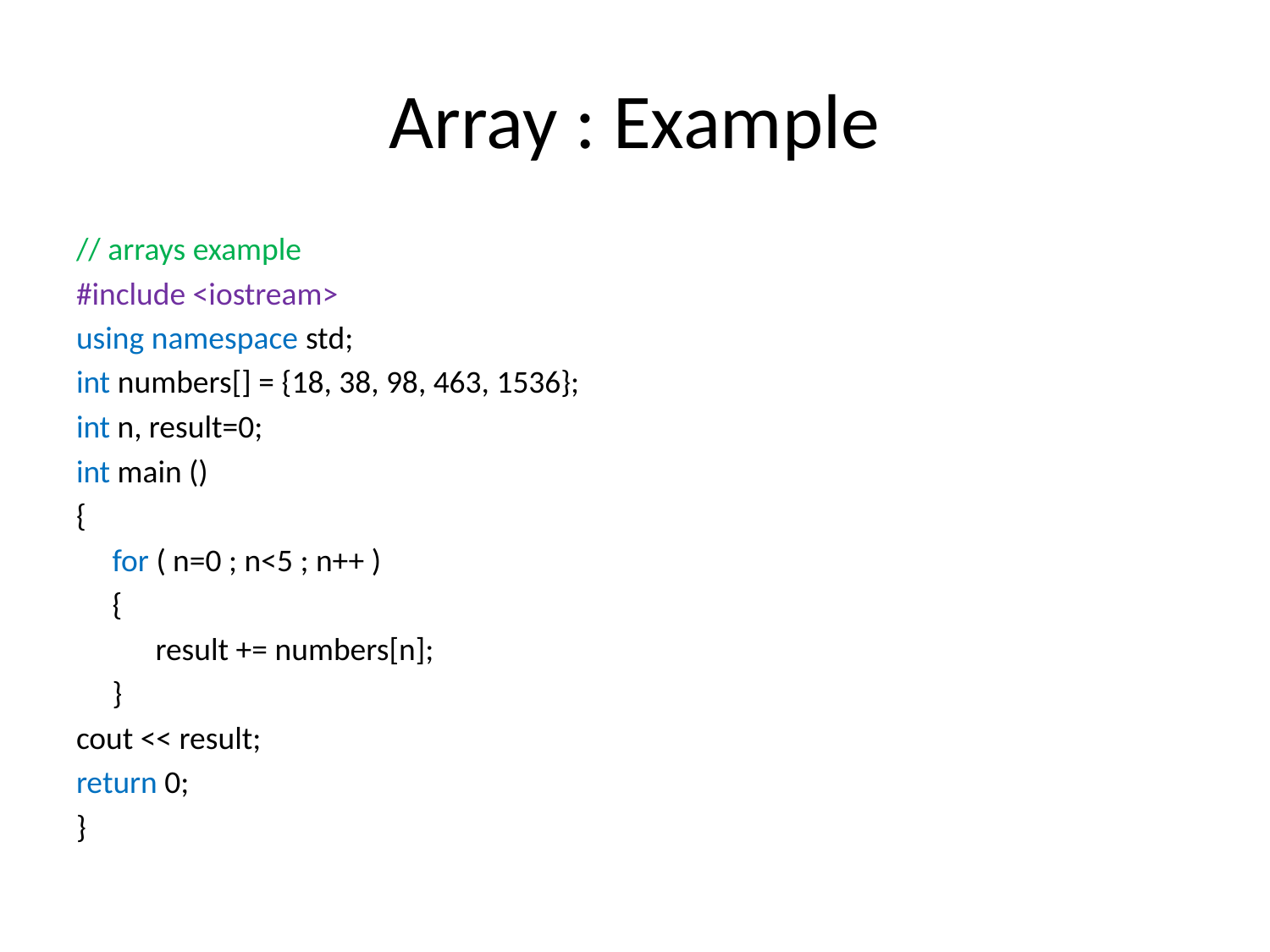

# Array : Example
// arrays example
#include <iostream>
using namespace std;
int numbers[] = {18, 38, 98, 463, 1536};
int n, result=0;
int main ()
{
     for ( n=0 ; n<5 ; n++ )
     {
           result += numbers[n];
     }
cout << result;
return 0;
}